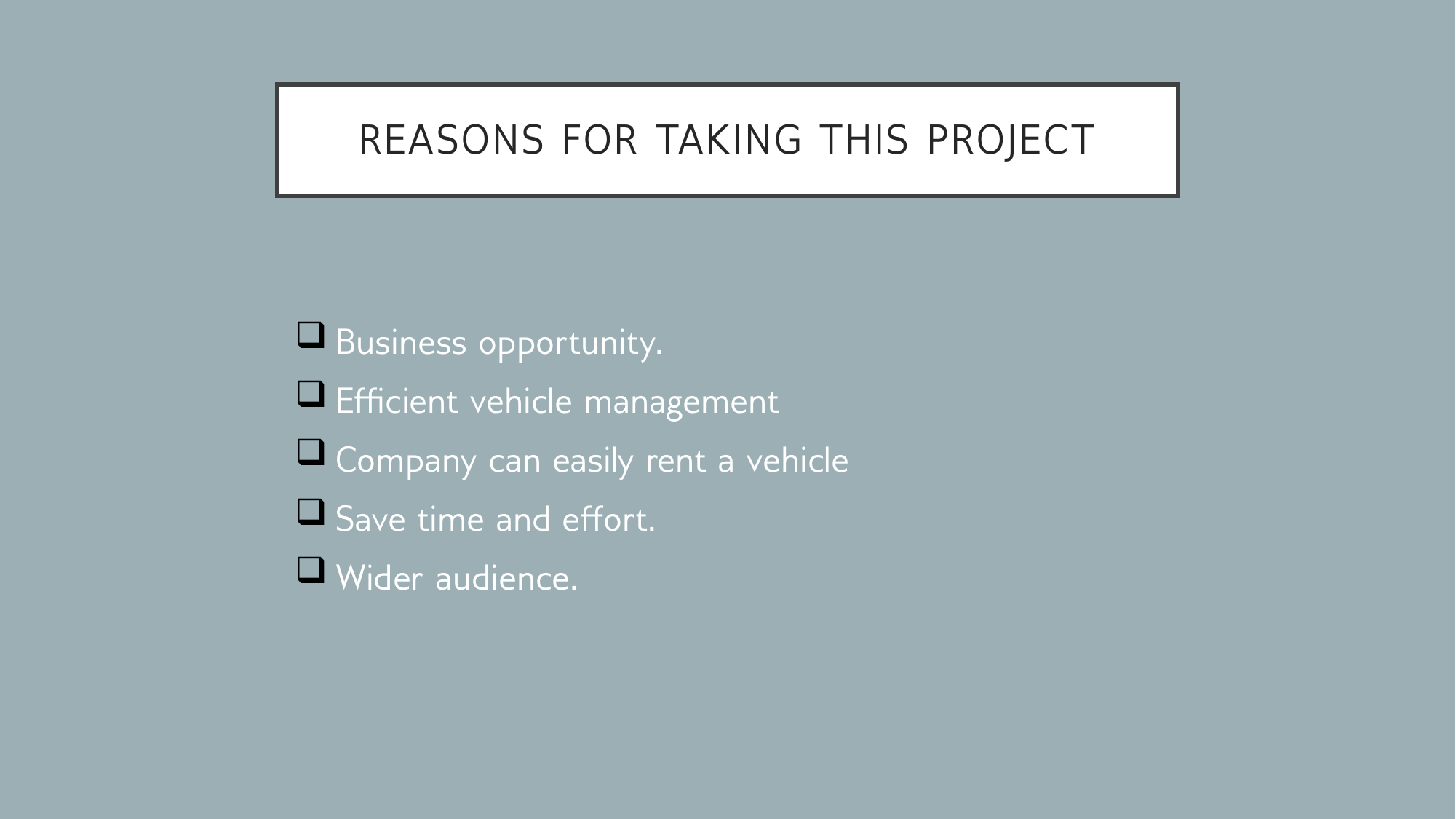

# Reasons for taking this project
Business opportunity.
Efficient vehicle management
Company can easily rent a vehicle
Save time and effort.
Wider audience.